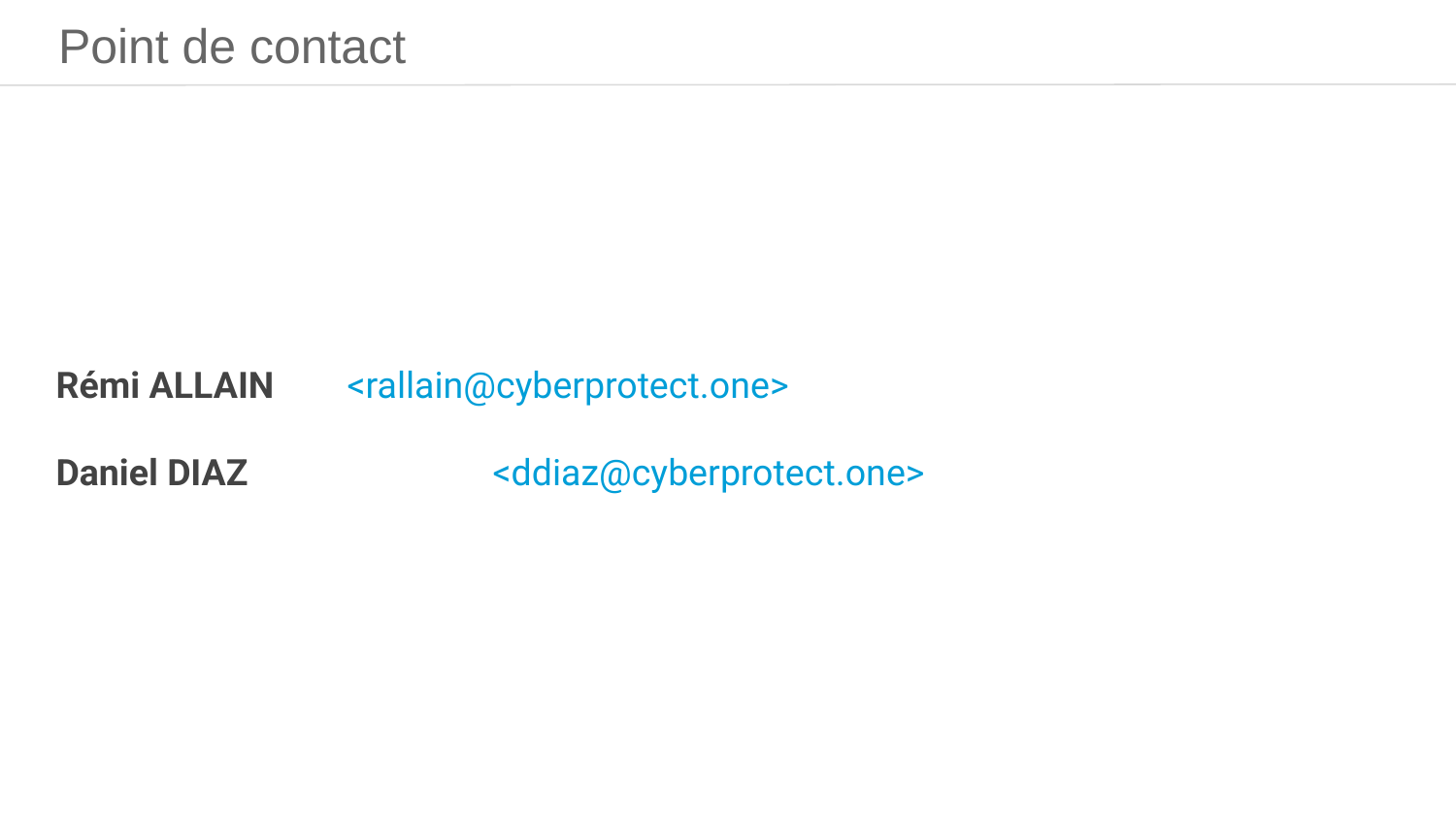

Point de contact

Rémi ALLAIN 	<rallain@cyberprotect.one>

Daniel DIAZ 		<ddiaz@cyberprotect.one>